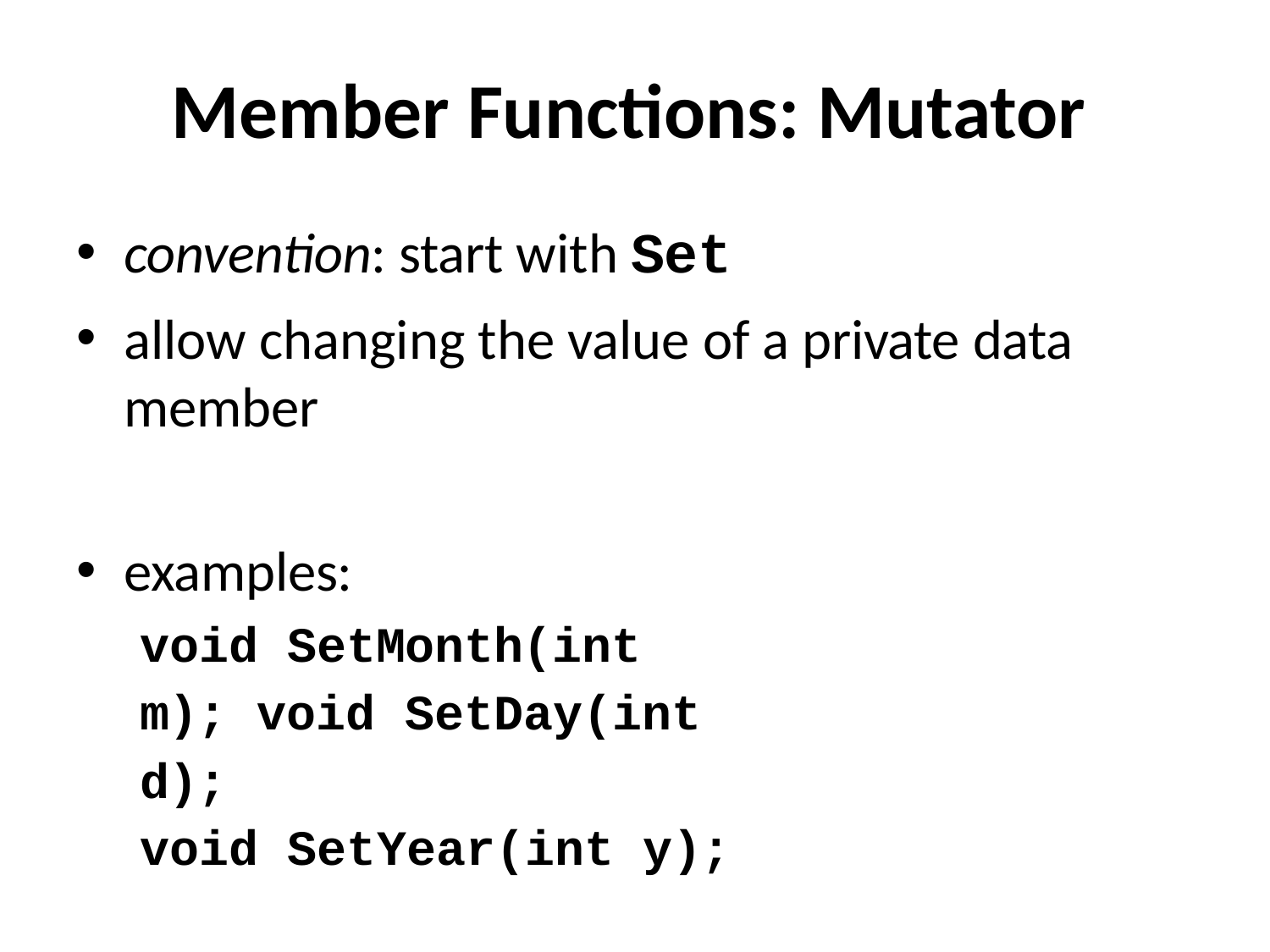

# Member Functions: Mutator
convention: start with Set
allow changing the value of a private data member

examples:
void SetMonth(int m); void SetDay(int d);
void SetYear(int y);